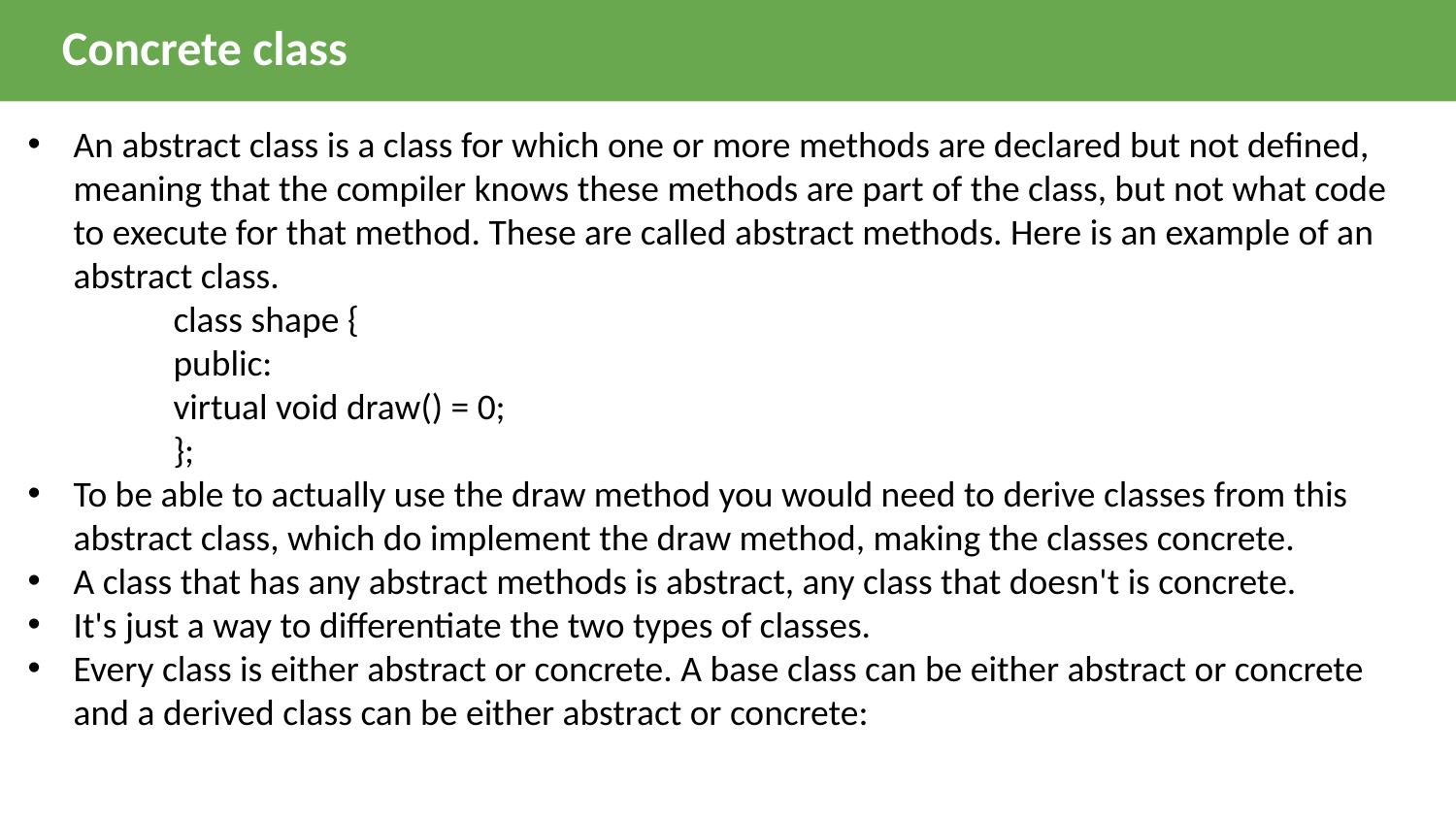

Concrete class

An abstract class is a class for which one or more methods are declared but not defined, meaning that the compiler knows these methods are part of the class, but not what code to execute for that method. These are called abstract methods. Here is an example of an abstract class.
	class shape {
	public:
  	virtual void draw() = 0;
	};
To be able to actually use the draw method you would need to derive classes from this abstract class, which do implement the draw method, making the classes concrete.
A class that has any abstract methods is abstract, any class that doesn't is concrete.
It's just a way to differentiate the two types of classes.
Every class is either abstract or concrete. A base class can be either abstract or concrete and a derived class can be either abstract or concrete: